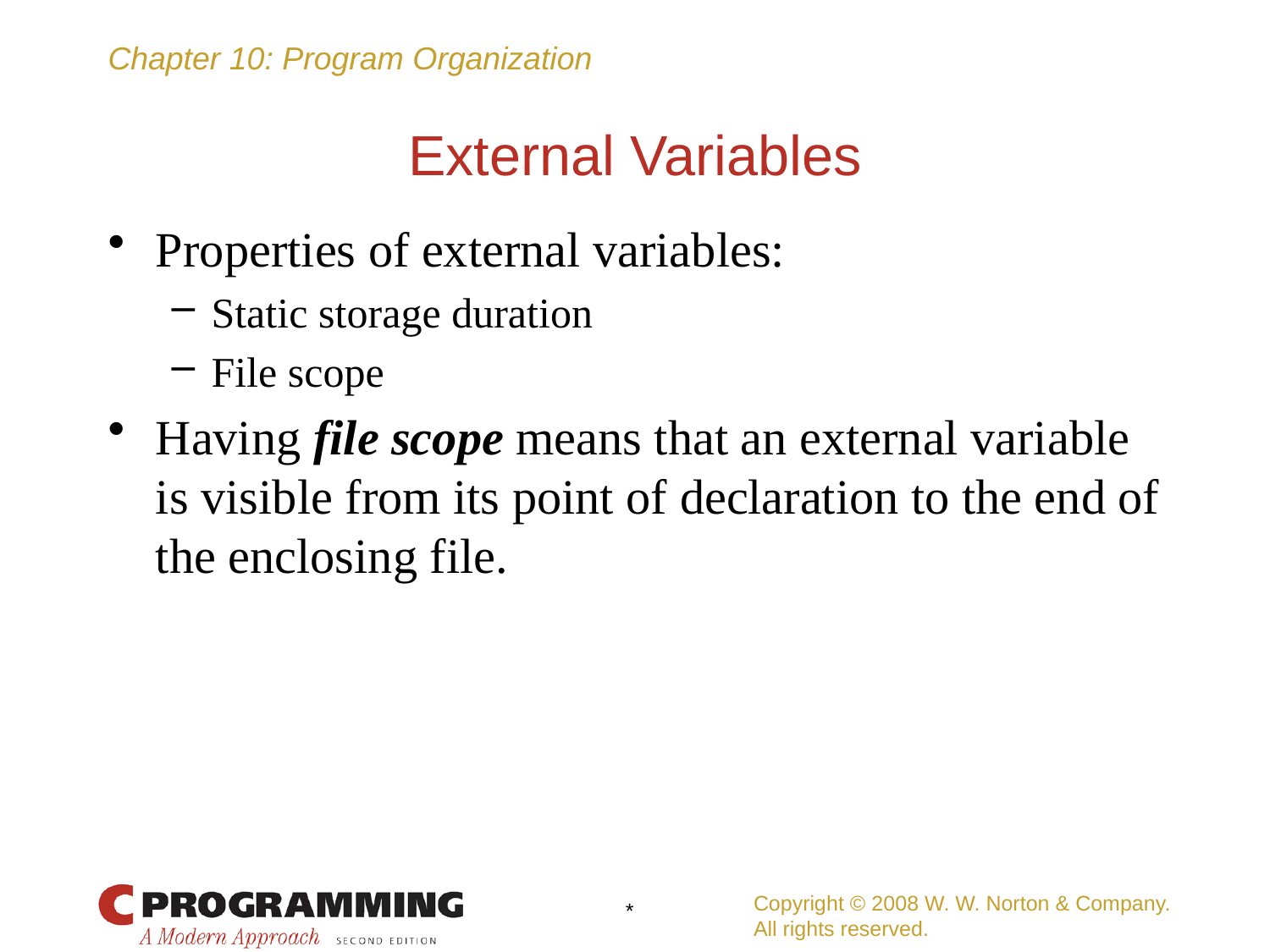

# External Variables
Properties of external variables:
Static storage duration
File scope
Having file scope means that an external variable is visible from its point of declaration to the end of the enclosing file.
Copyright © 2008 W. W. Norton & Company.
All rights reserved.
*